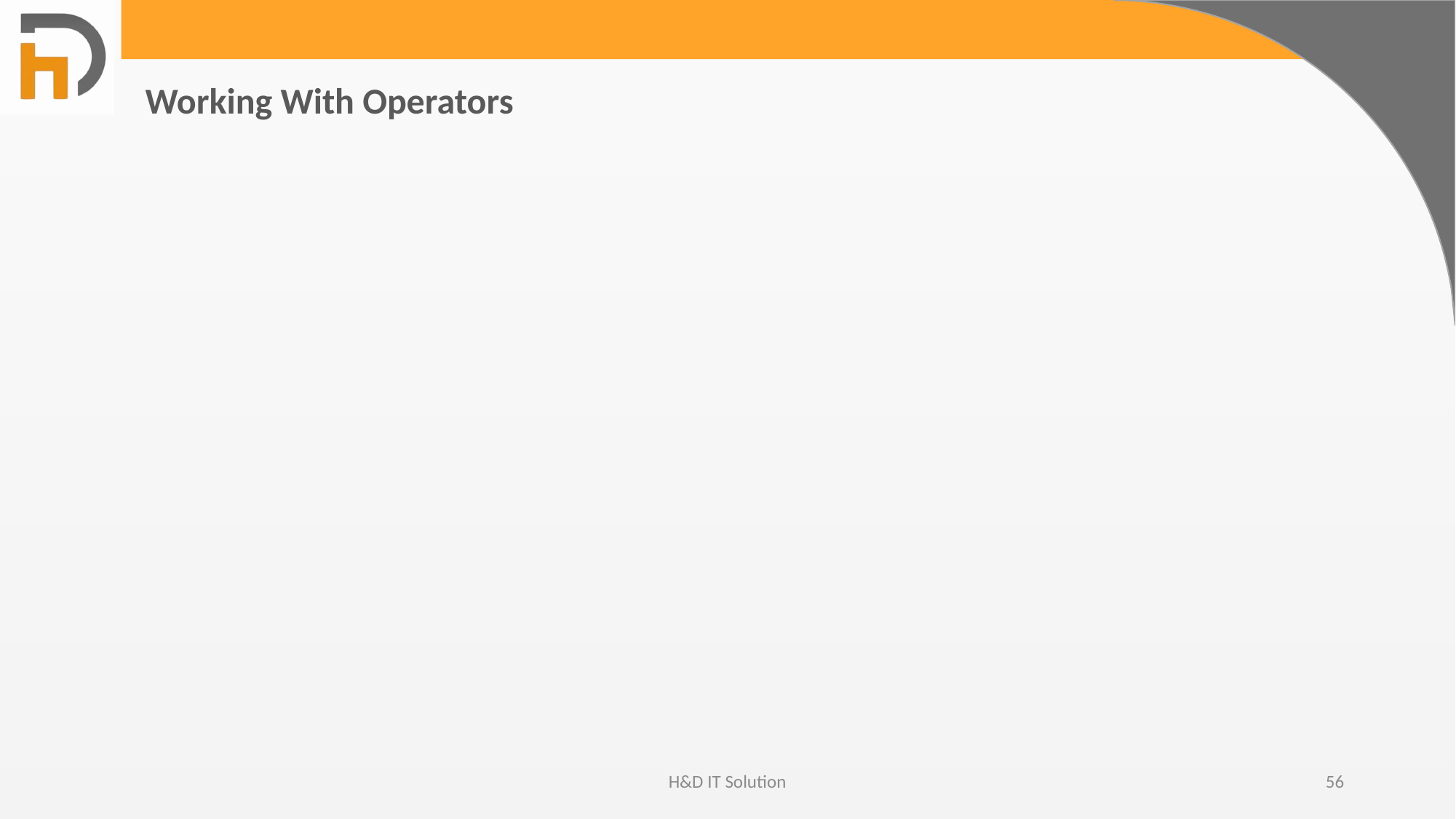

Working With Operators
H&D IT Solution
56